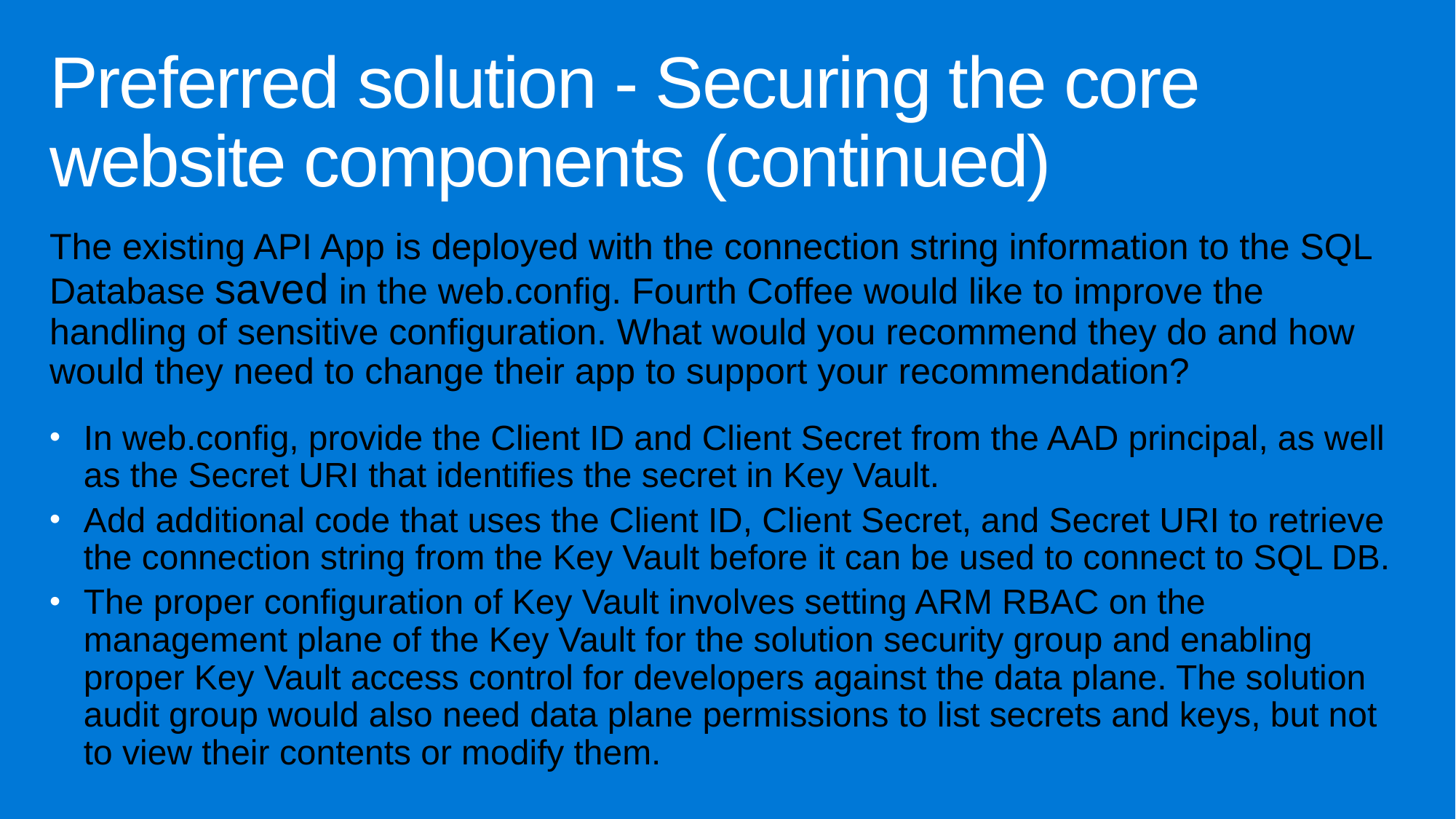

# Preferred solution - Securing the core website components (continued)
The existing API App is deployed with the connection string information to the SQL Database saved in the web.config. Fourth Coffee would like to improve the handling of sensitive configuration. What would you recommend they do and how would they need to change their app to support your recommendation?

In web.config, provide the Client ID and Client Secret from the AAD principal, as well as the Secret URI that identifies the secret in Key Vault.
Add additional code that uses the Client ID, Client Secret, and Secret URI to retrieve the connection string from the Key Vault before it can be used to connect to SQL DB.
The proper configuration of Key Vault involves setting ARM RBAC on the management plane of the Key Vault for the solution security group and enabling proper Key Vault access control for developers against the data plane. The solution audit group would also need data plane permissions to list secrets and keys, but not to view their contents or modify them.